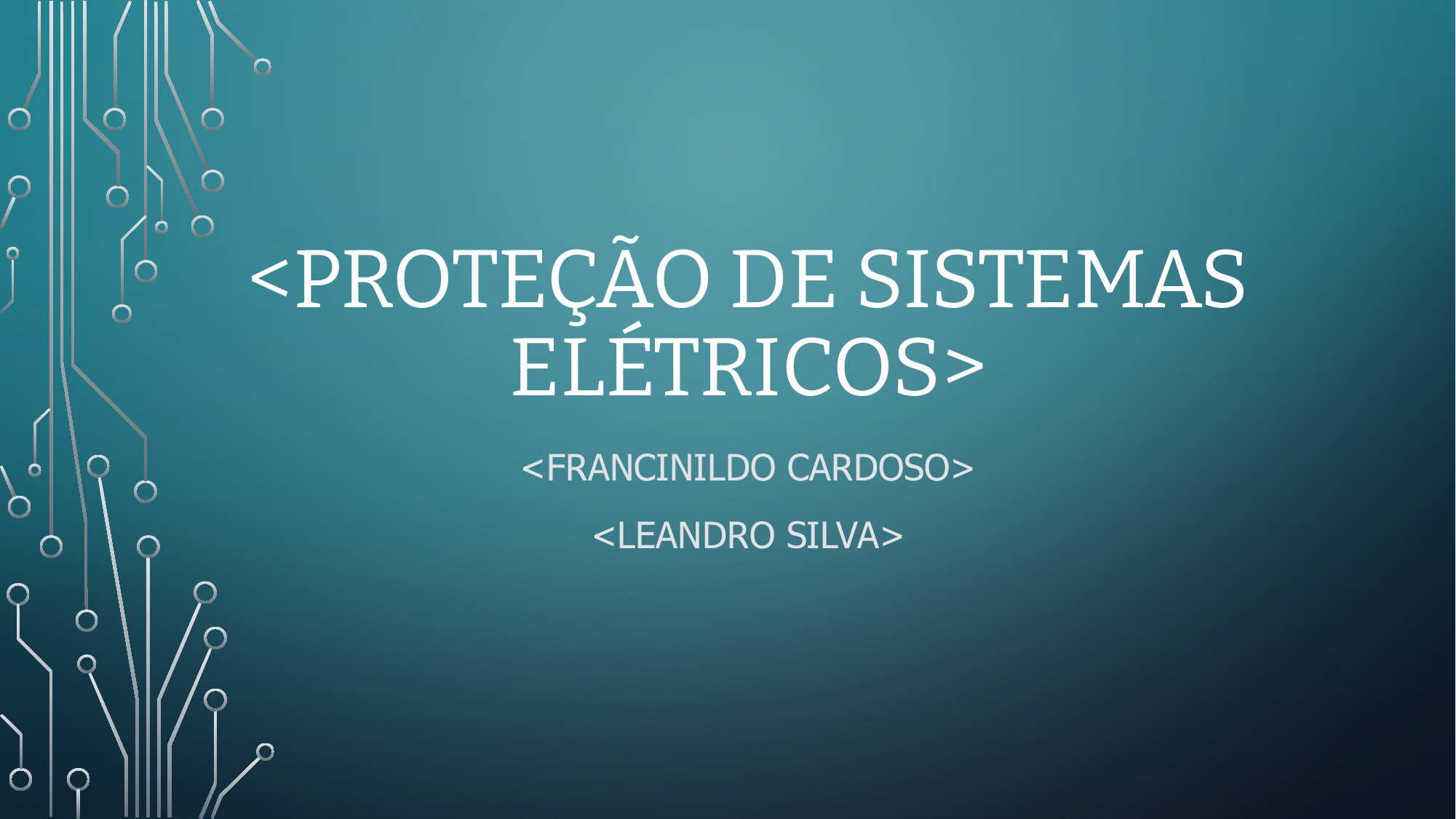

# <Proteção DE SISTEMAS ELÉTRICOS>
<Francinildo cardoso>
<Leandro silva>